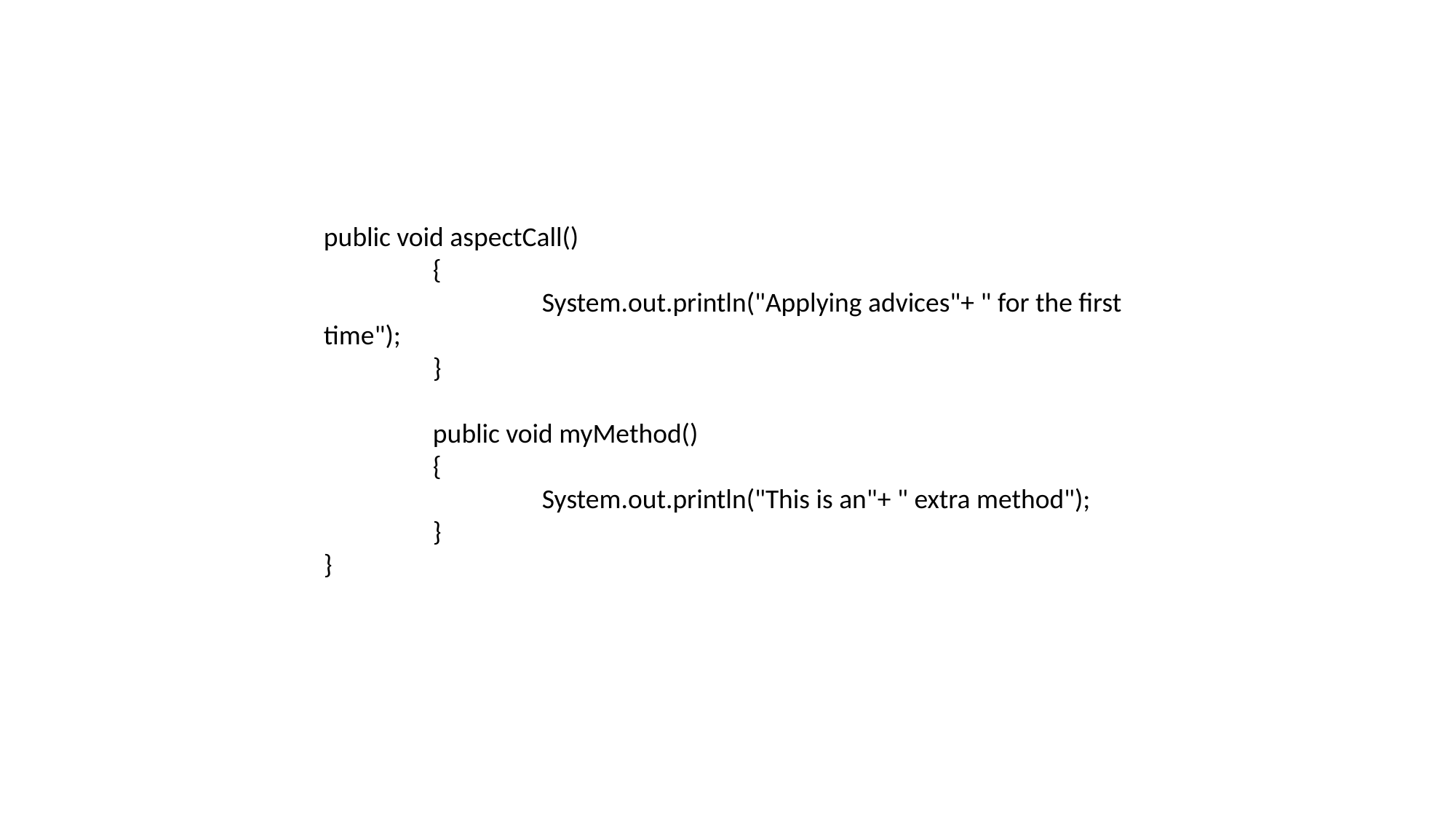

public void aspectCall()
	{
		System.out.println("Applying advices"+ " for the first time");
	}

	public void myMethod()
	{
		System.out.println("This is an"+ " extra method");
	}
}